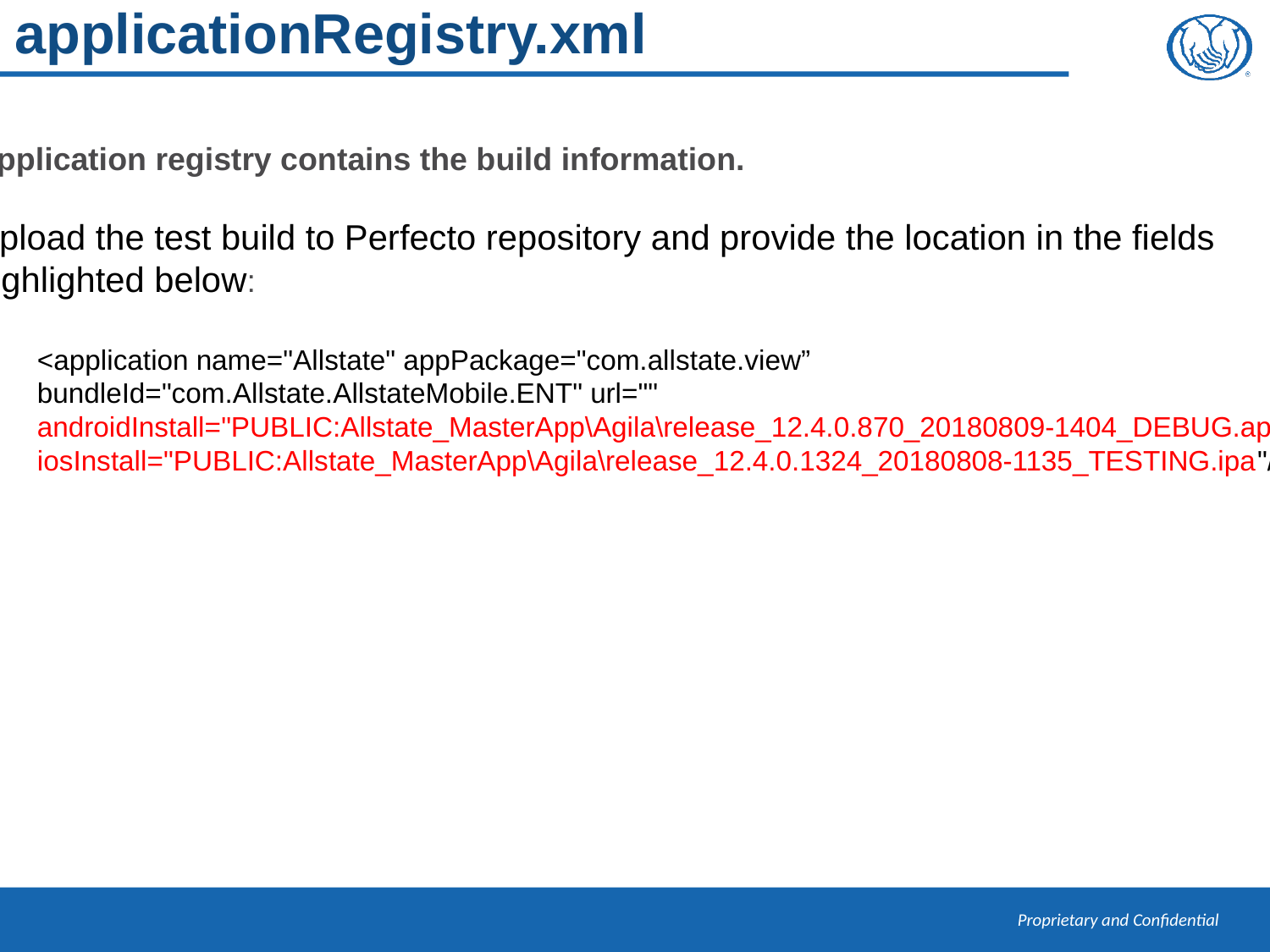

# applicationRegistry.xml

Application registry contains the build information.

Upload the test build to Perfecto repository and provide the location in the fields
highlighted below:

<application name="Allstate" appPackage="com.allstate.view”
bundleId="com.Allstate.AllstateMobile.ENT" url=""
androidInstall="PUBLIC:Allstate_MasterApp\Agila\release_12.4.0.870_20180809-1404_DEBUG.apk"
iosInstall="PUBLIC:Allstate_MasterApp\Agila\release_12.4.0.1324_20180808-1135_TESTING.ipa"/>